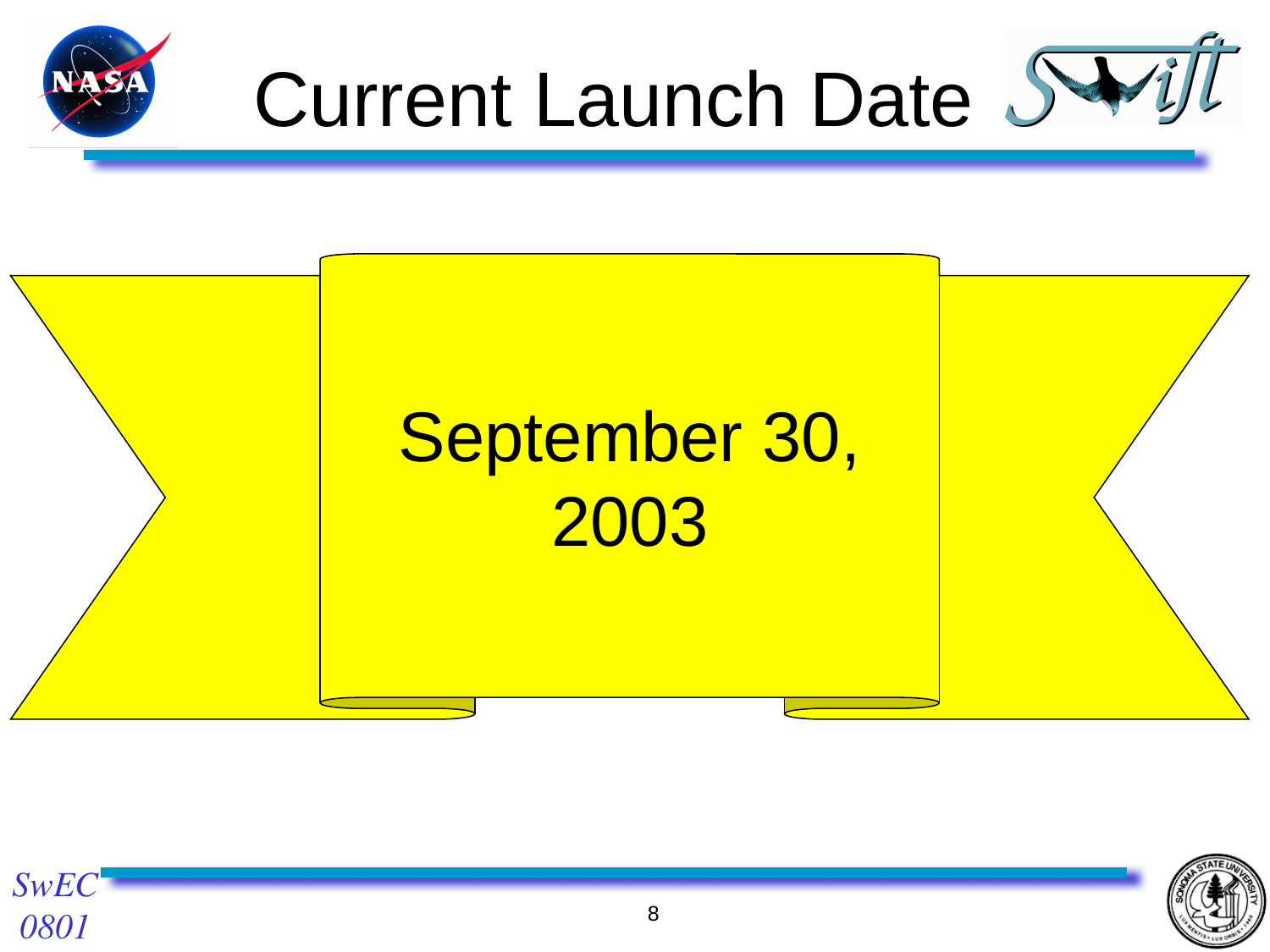

# Current Launch Date
September 30, 2003